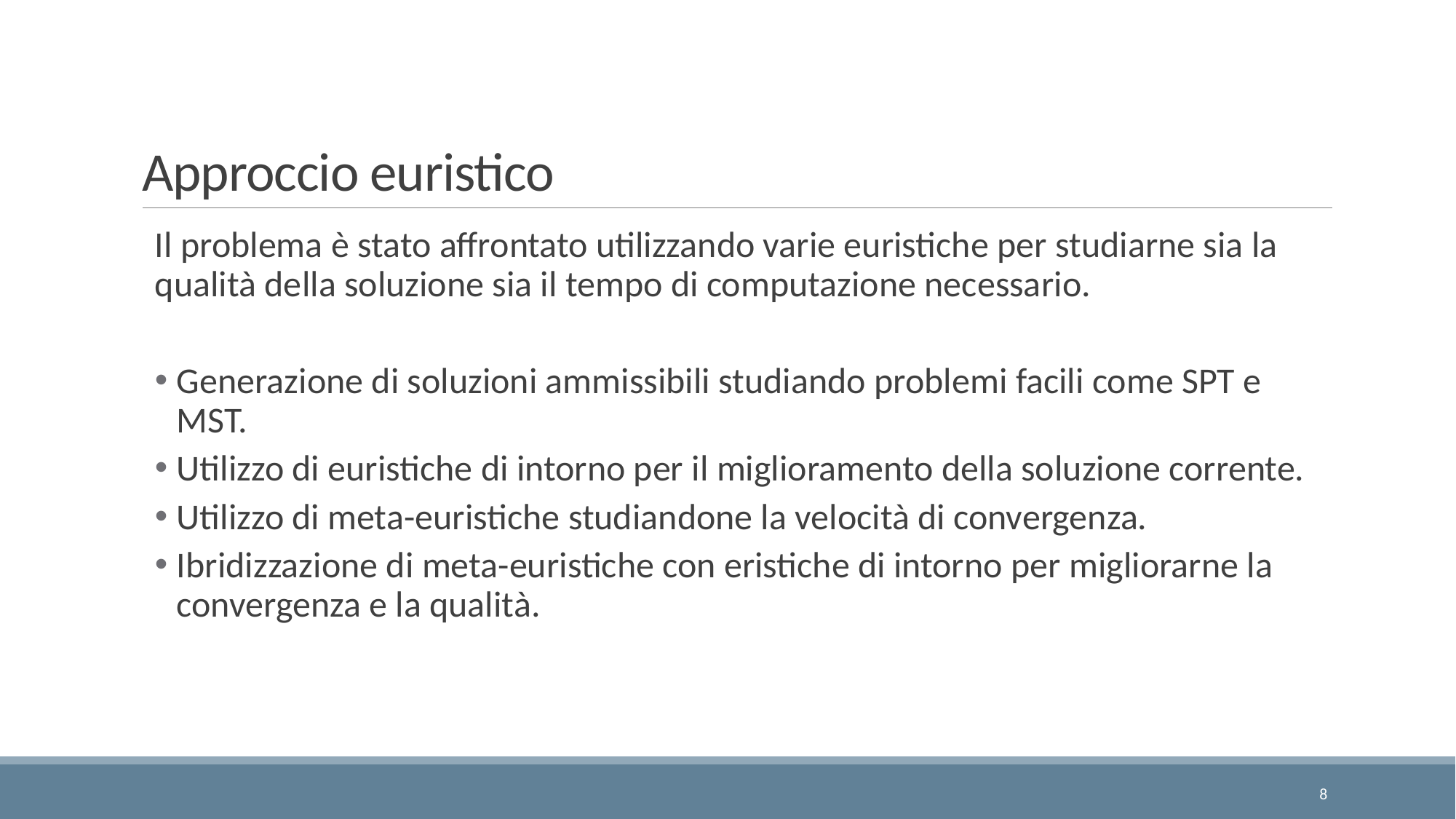

# Approccio euristico
Il problema è stato affrontato utilizzando varie euristiche per studiarne sia la qualità della soluzione sia il tempo di computazione necessario.

Generazione di soluzioni ammissibili studiando problemi facili come SPT e MST.
Utilizzo di euristiche di intorno per il miglioramento della soluzione corrente.
Utilizzo di meta-euristiche studiandone la velocità di convergenza.
Ibridizzazione di meta-euristiche con eristiche di intorno per migliorarne la convergenza e la qualità.
8